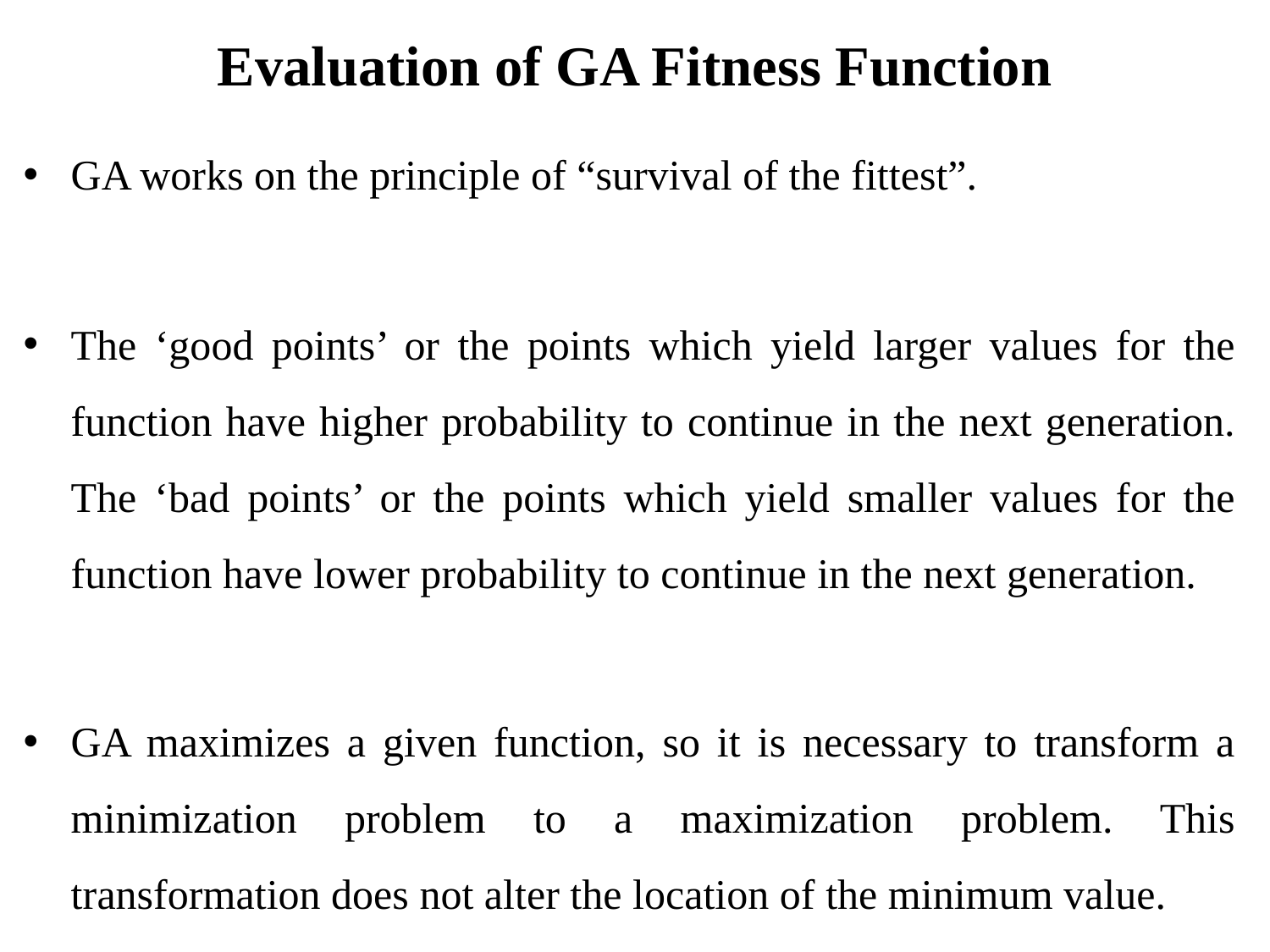

# Evaluation of GA Fitness Function
GA works on the principle of “survival of the fittest”.

The ‘good points’ or the points which yield larger values for the function have higher probability to continue in the next generation. The ‘bad points’ or the points which yield smaller values for the function have lower probability to continue in the next generation.

GA maximizes a given function, so it is necessary to transform a minimization problem to a maximization problem. This transformation does not alter the location of the minimum value.